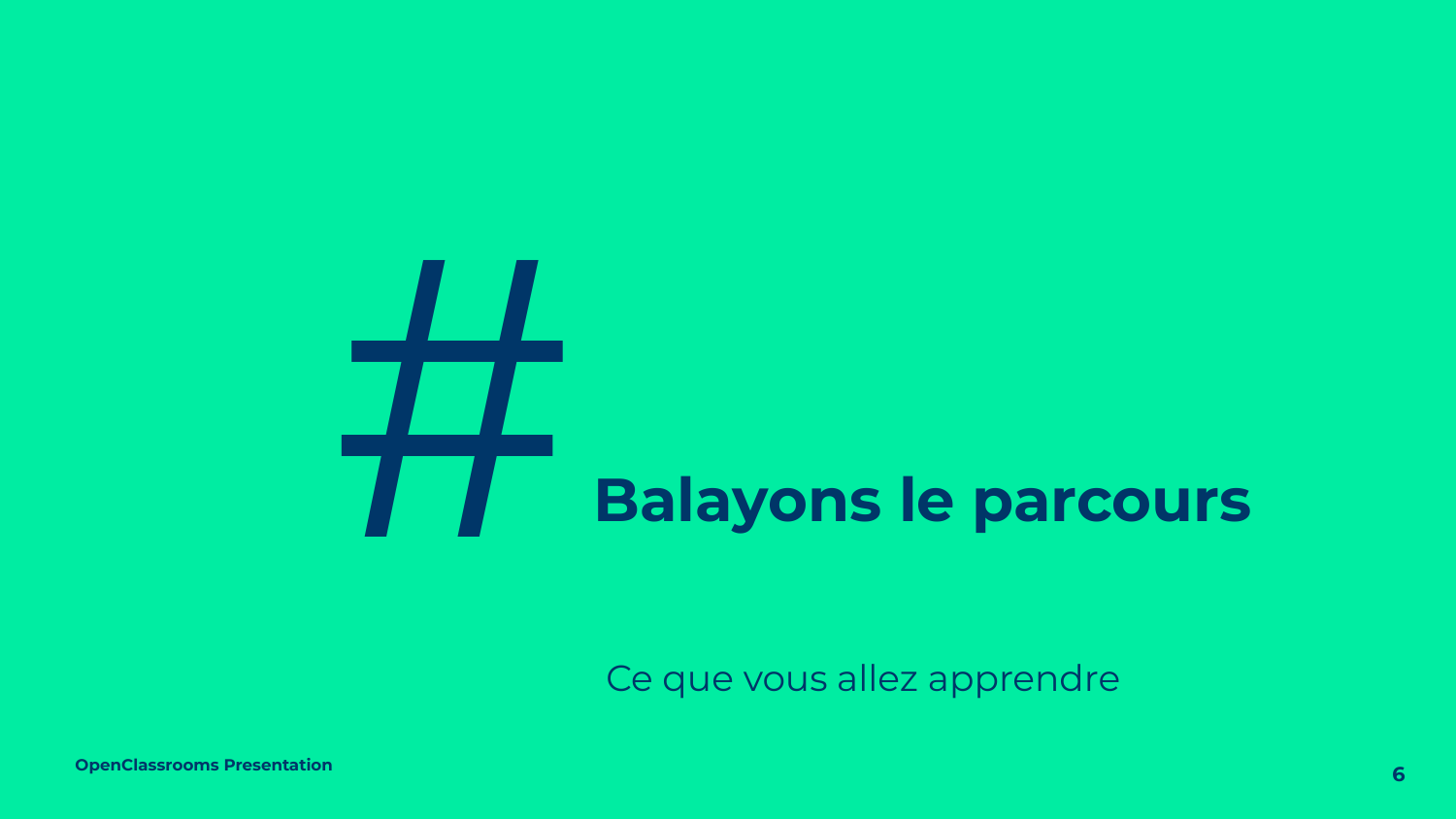

#
Balayons le parcours
Ce que vous allez apprendre
6